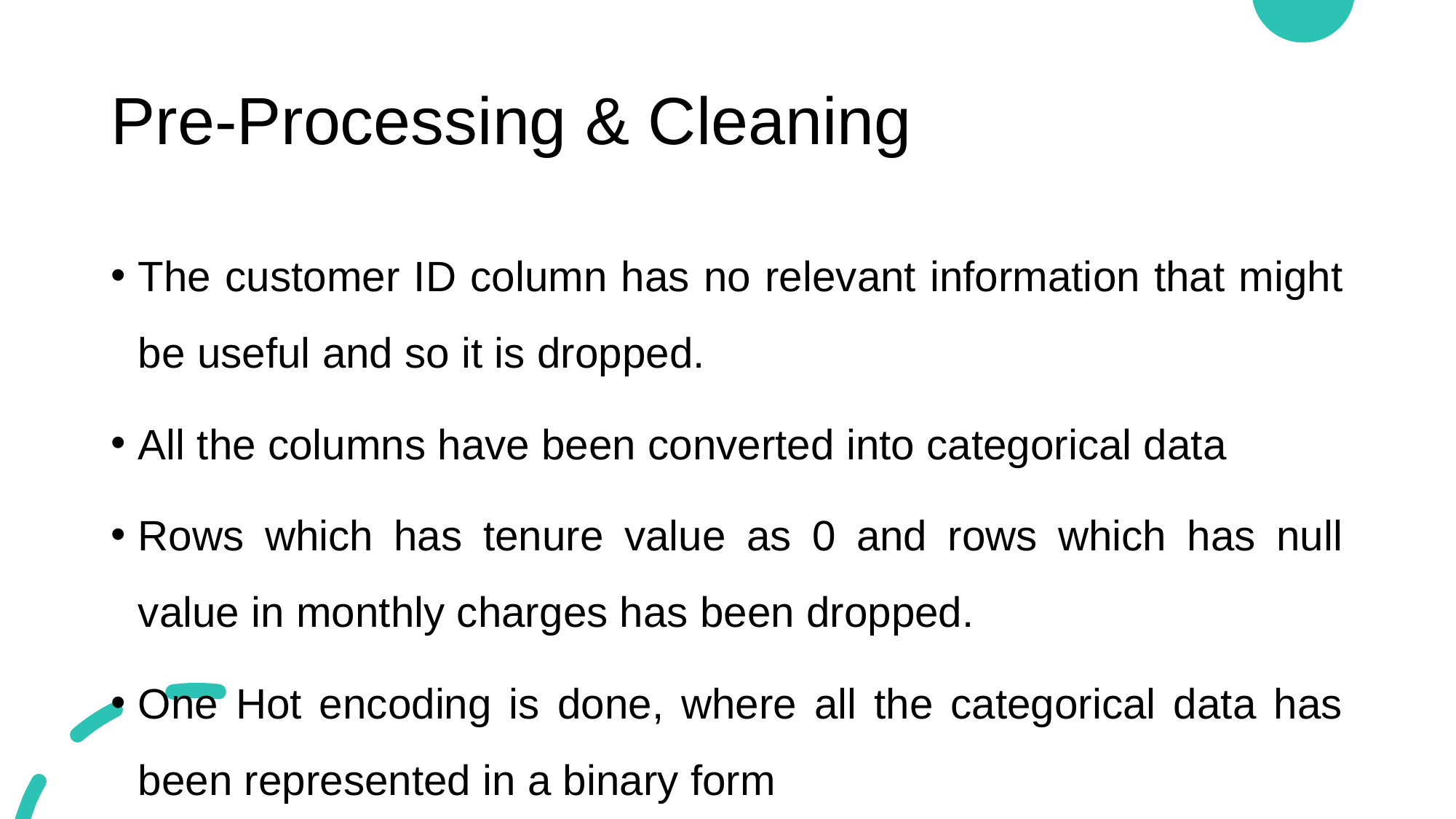

# Pre-Processing & Cleaning
The customer ID column has no relevant information that might be useful and so it is dropped.
All the columns have been converted into categorical data
Rows which has tenure value as 0 and rows which has null value in monthly charges has been dropped.
One Hot encoding is done, where all the categorical data has been represented in a binary form